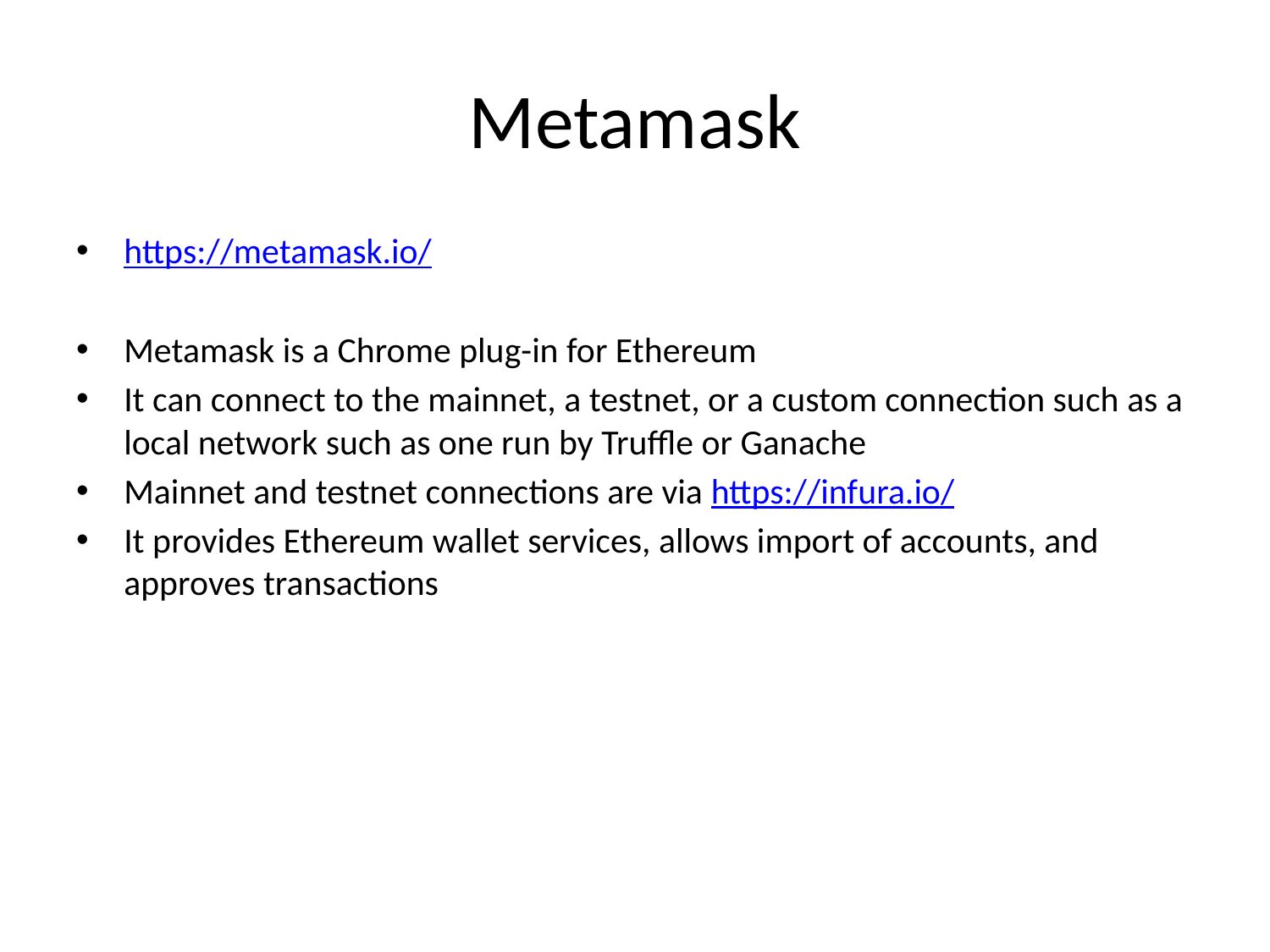

# Metamask
https://metamask.io/

Metamask is a Chrome plug-in for Ethereum
It can connect to the mainnet, a testnet, or a custom connection such as a local network such as one run by Truffle or Ganache
Mainnet and testnet connections are via https://infura.io/
It provides Ethereum wallet services, allows import of accounts, and approves transactions